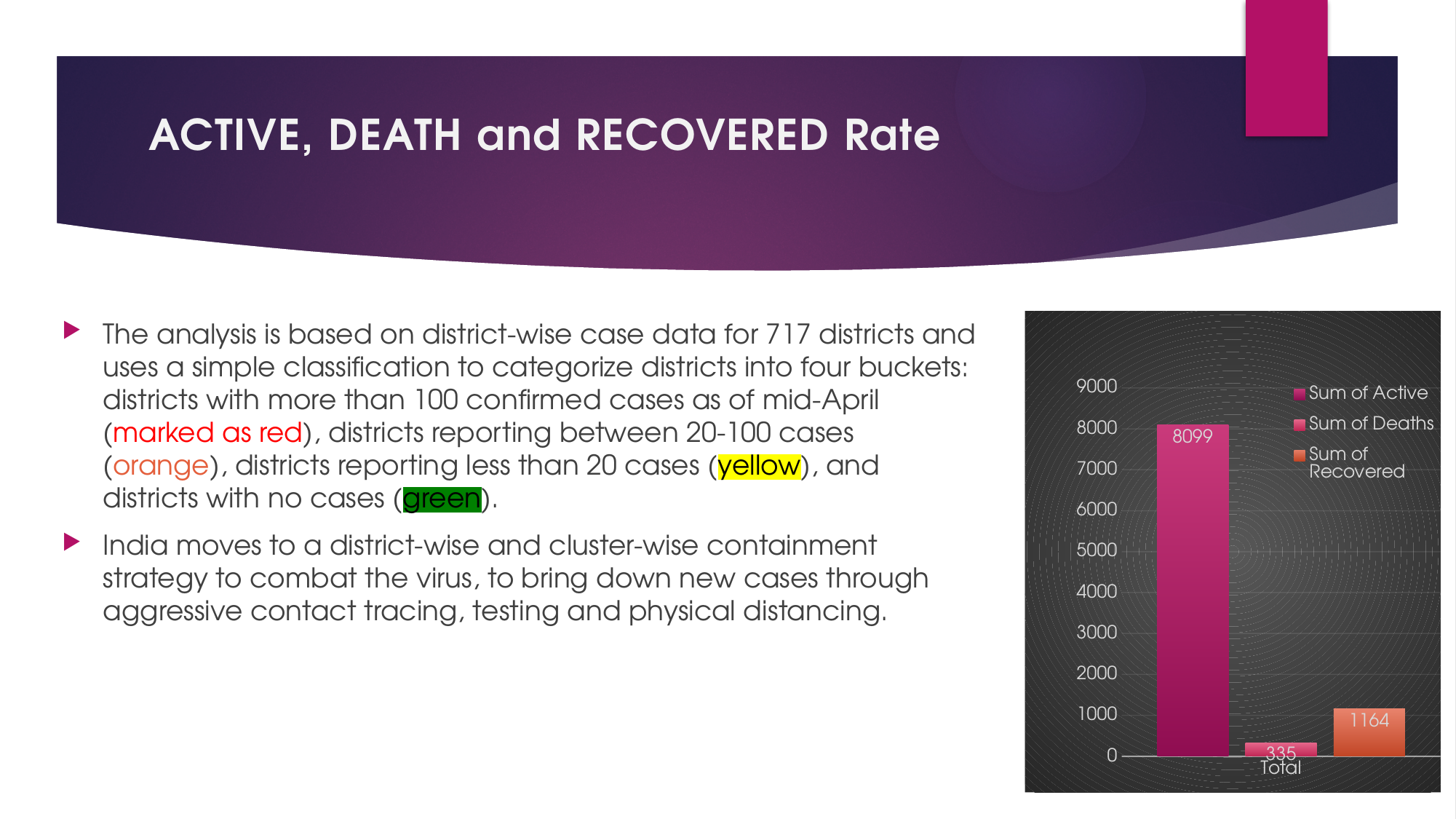

# ACTIVE, DEATH and RECOVERED Rate
The analysis is based on district-wise case data for 717 districts and uses a simple classification to categorize districts into four buckets: districts with more than 100 confirmed cases as of mid-April (marked as red), districts reporting between 20-100 cases (orange), districts reporting less than 20 cases (yellow), and districts with no cases (green).
India moves to a district-wise and cluster-wise containment strategy to combat the virus, to bring down new cases through aggressive contact tracing, testing and physical distancing.

### Chart

| Category | Sum of Active | Sum of Deaths | Sum of Recovered |
|---|---|---|---|
| Total | 8099.0 | 335.0 | 1164.0 |